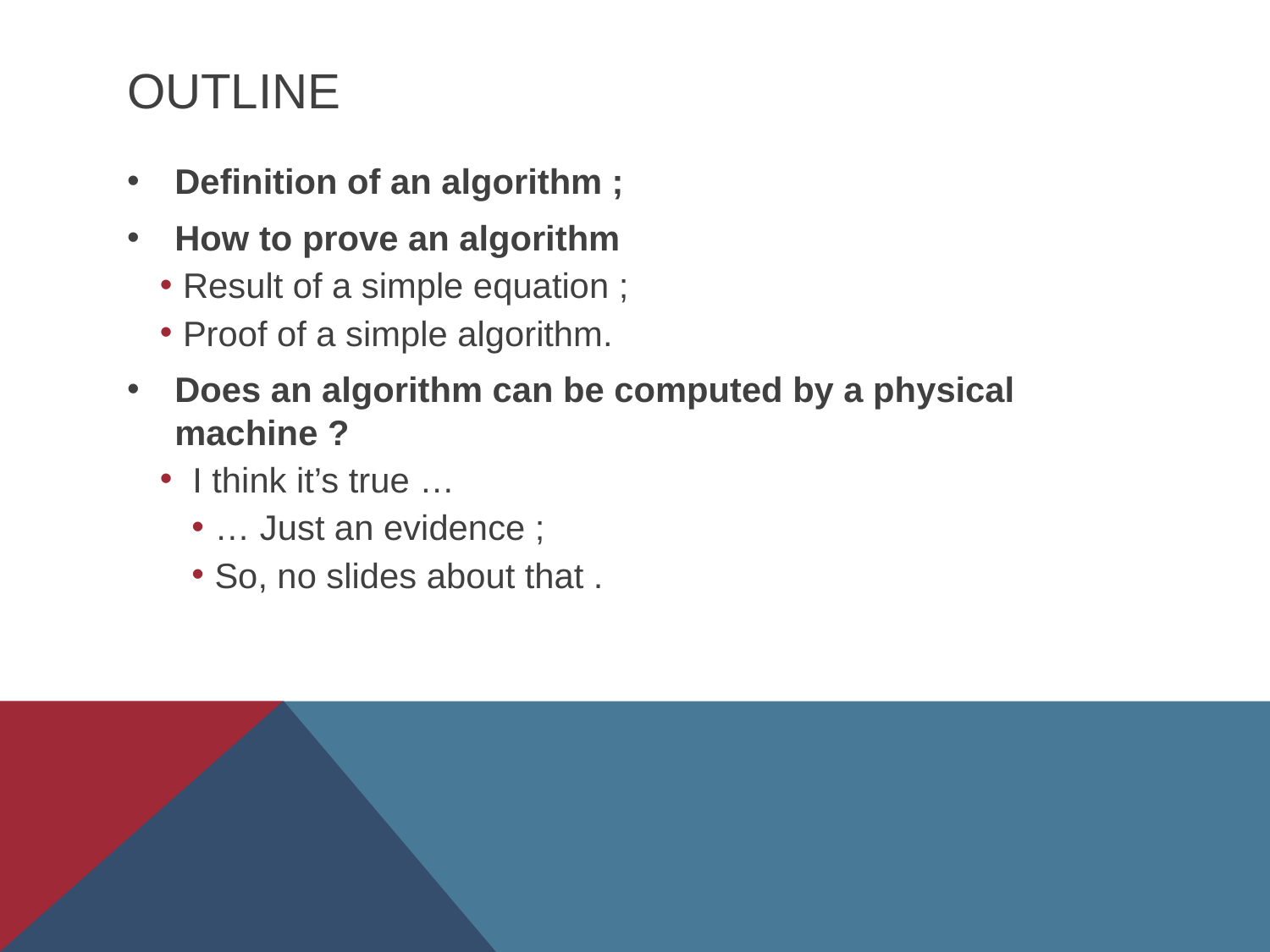

# Outline
Definition of an algorithm ;
How to prove an algorithm
Result of a simple equation ;
Proof of a simple algorithm.
Does an algorithm can be computed by a physical machine ?
 I think it’s true …
… Just an evidence ;
So, no slides about that .